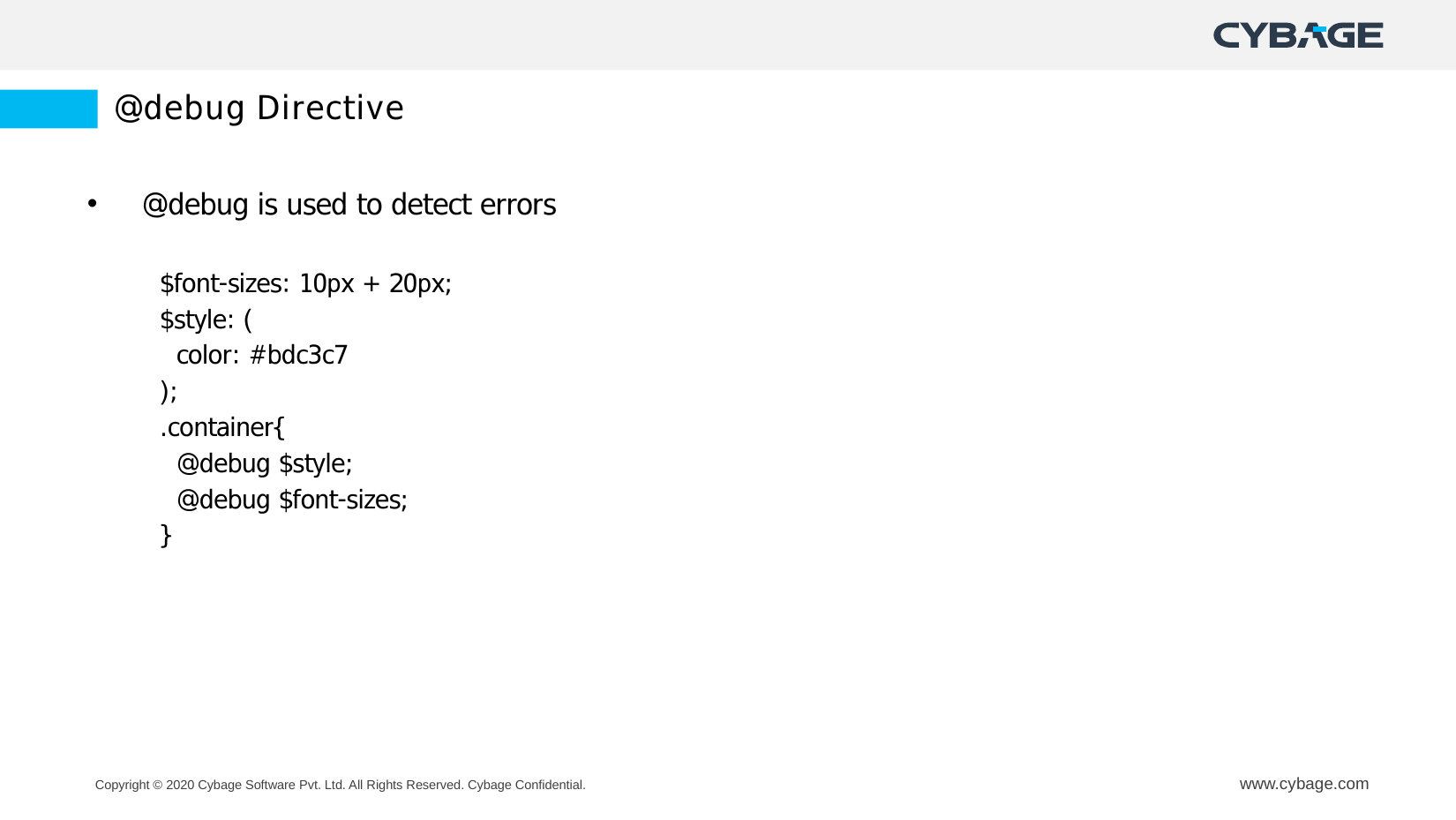

# @debug Directive
@debug is used to detect errors

$font-sizes: 10px + 20px;
$style: (
  color: #bdc3c7
);
.container{
  @debug $style;
  @debug $font-sizes;
}